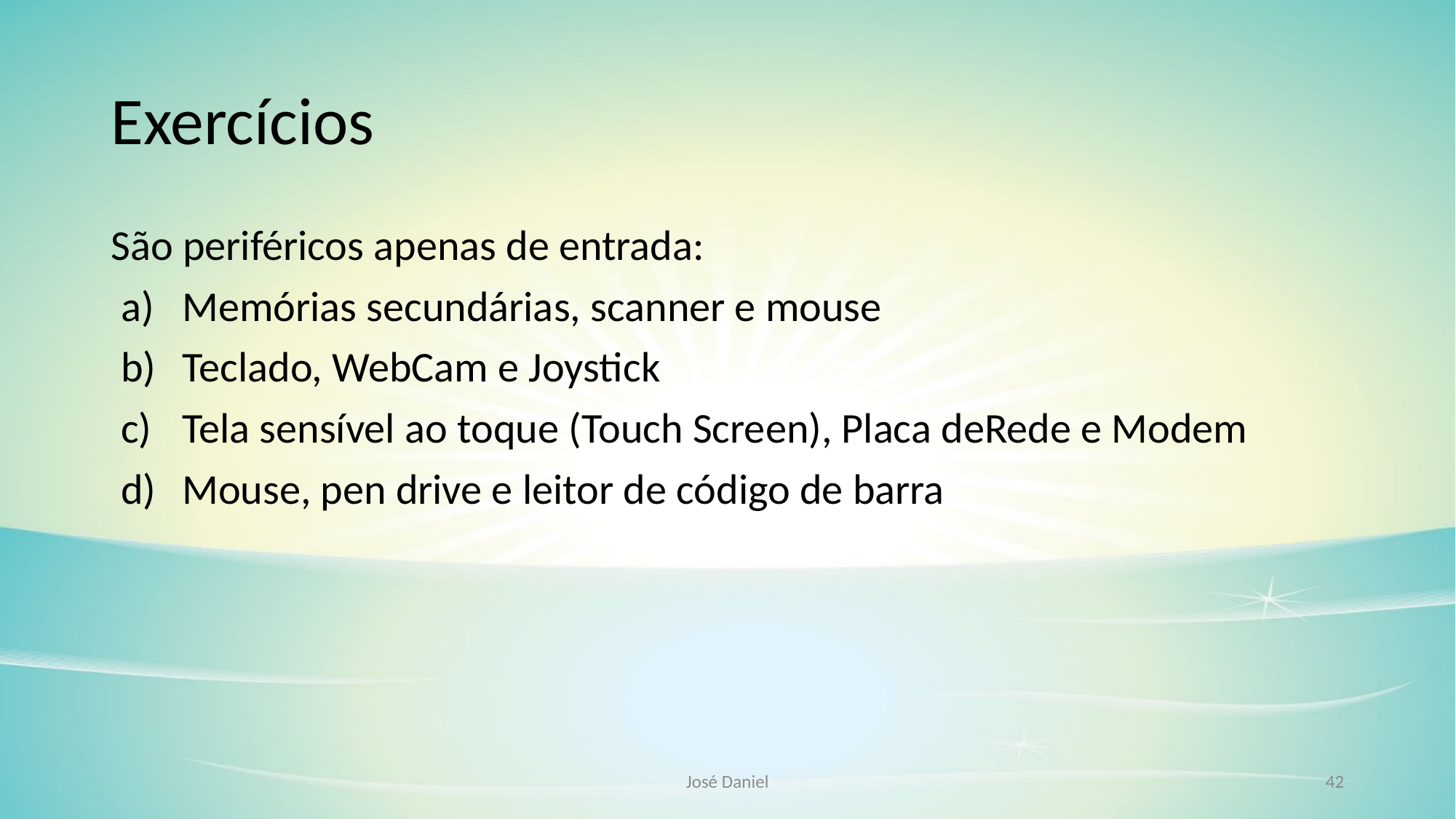

# Exercícios
São periféricos apenas de entrada:
Memórias secundárias, scanner e mouse
Teclado, WebCam e Joystick
Tela sensível ao toque (Touch Screen), Placa deRede e Modem
Mouse, pen drive e leitor de código de barra
José Daniel
42